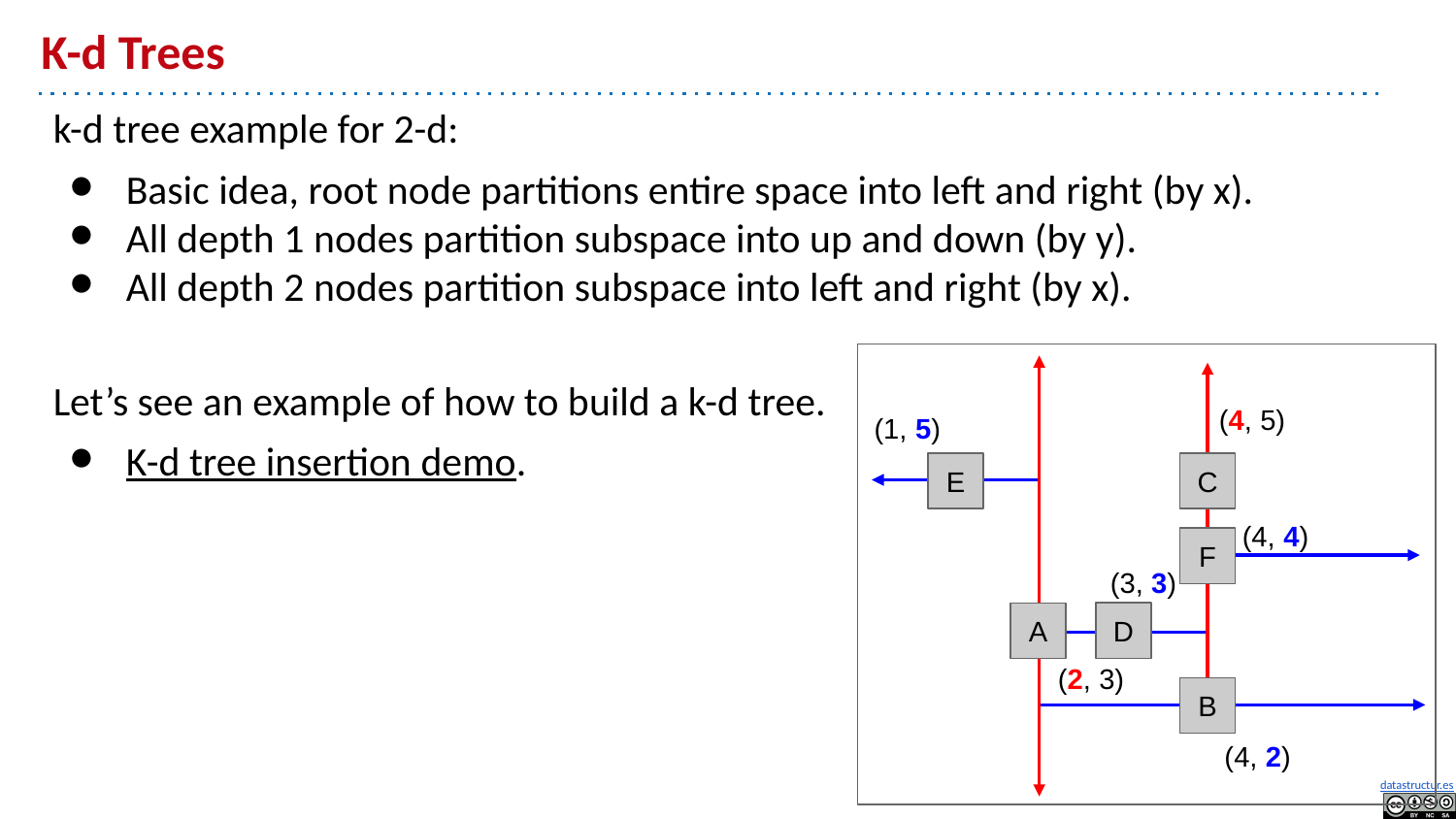

# K-d Trees
k-d tree example for 2-d:
Basic idea, root node partitions entire space into left and right (by x).
All depth 1 nodes partition subspace into up and down (by y).
All depth 2 nodes partition subspace into left and right (by x).

Let’s see an example of how to build a k-d tree.
K-d tree insertion demo.
(4, 5)
(1, 5)
C
E
(4, 4)
F
(3, 3)
D
A
(2, 3)
B
(4, 2)